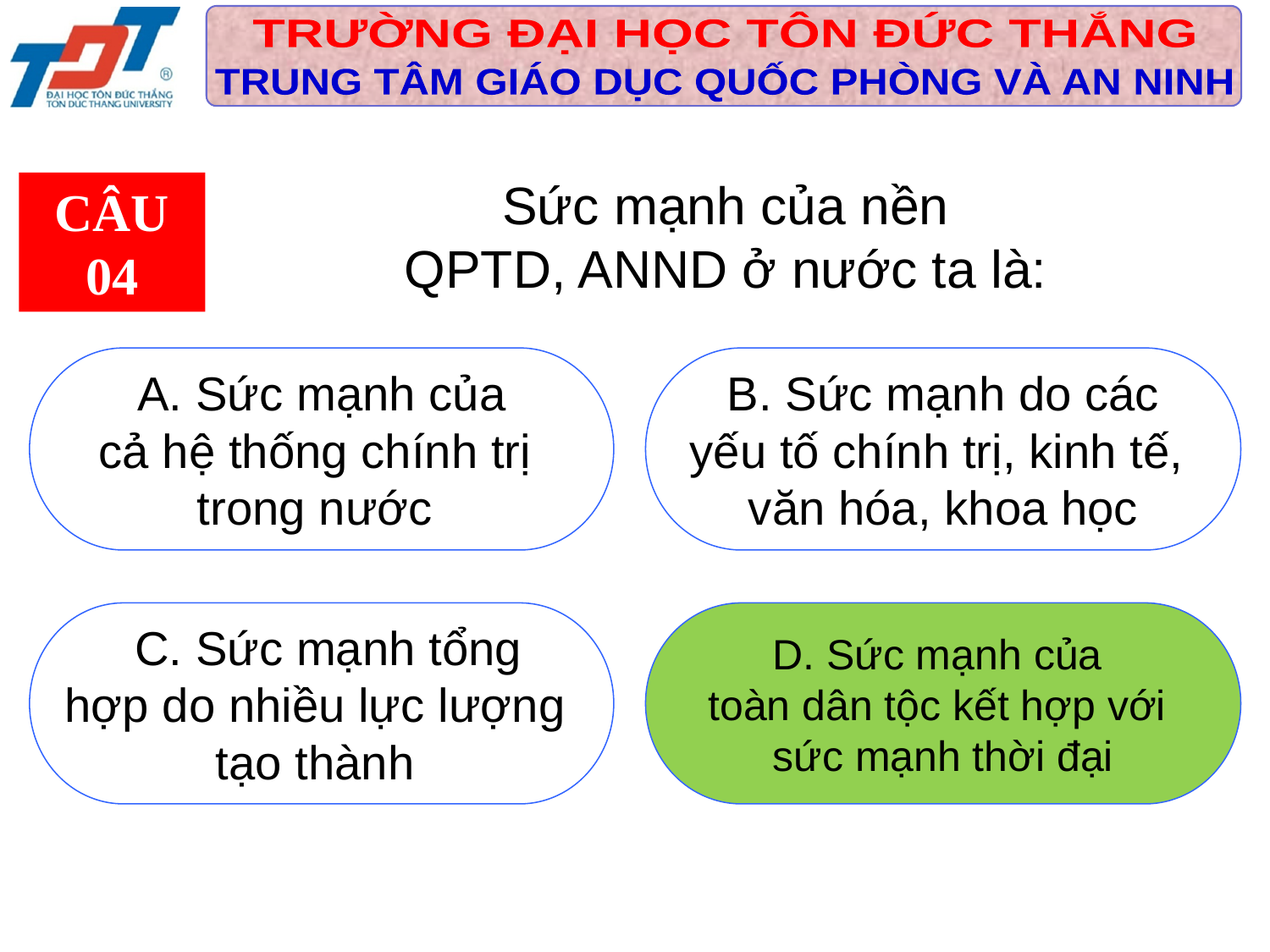

Sức mạnh của nền
QPTD, ANND ở nước ta là:
CÂU 04
 A. Sức mạnh của
cả hệ thống chính trị
trong nước
 B. Sức mạnh do các
yếu tố chính trị, kinh tế,
văn hóa, khoa học
 C. Sức mạnh tổng
hợp do nhiều lực lượng
tạo thành
D. Sức mạnh của
toàn dân tộc kết hợp với
sức mạnh thời đại